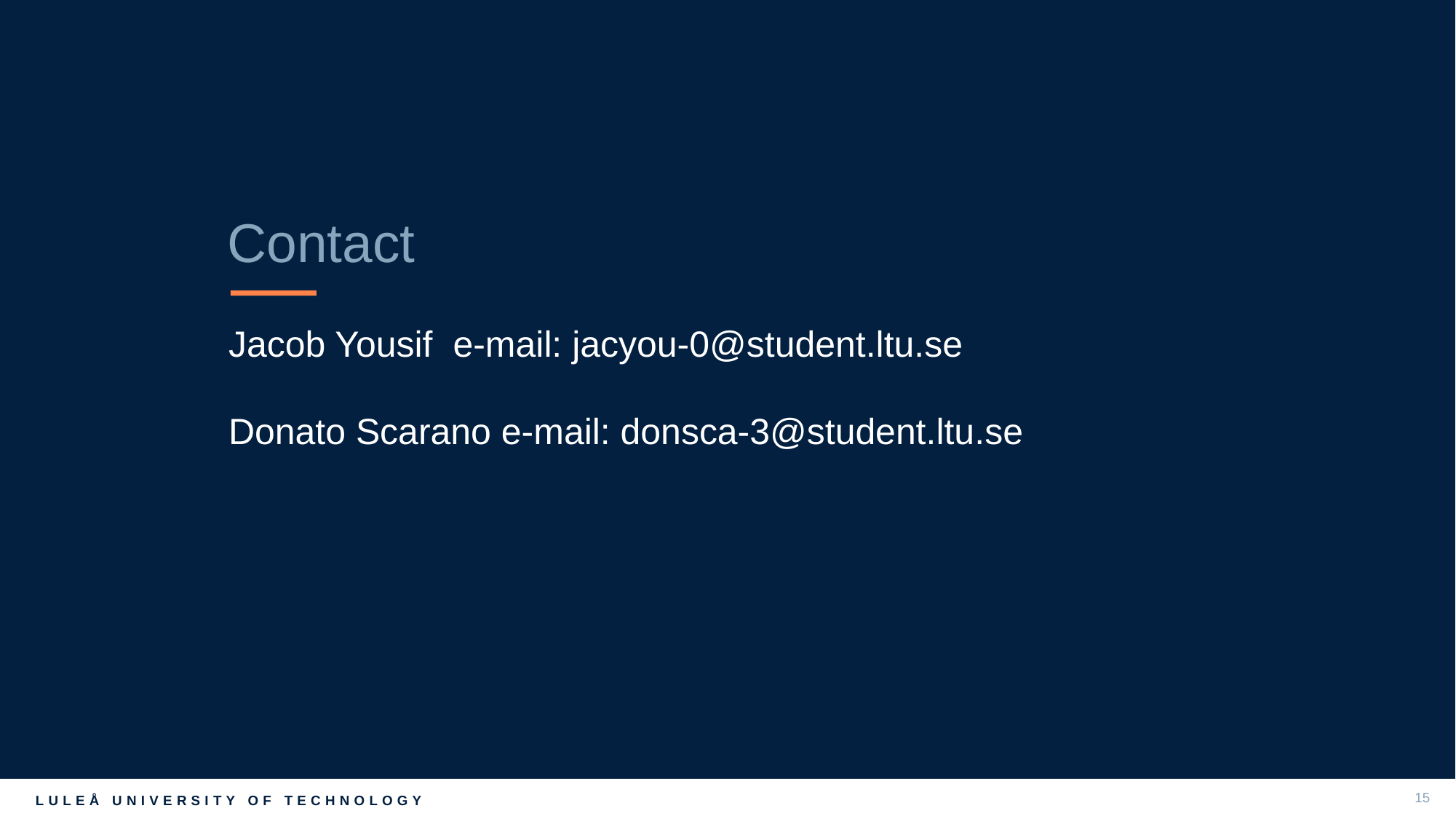

Jacob Yousif  e-mail: jacyou-0@student.ltu.se

Donato Scarano e-mail: donsca-3@student.ltu.se
15